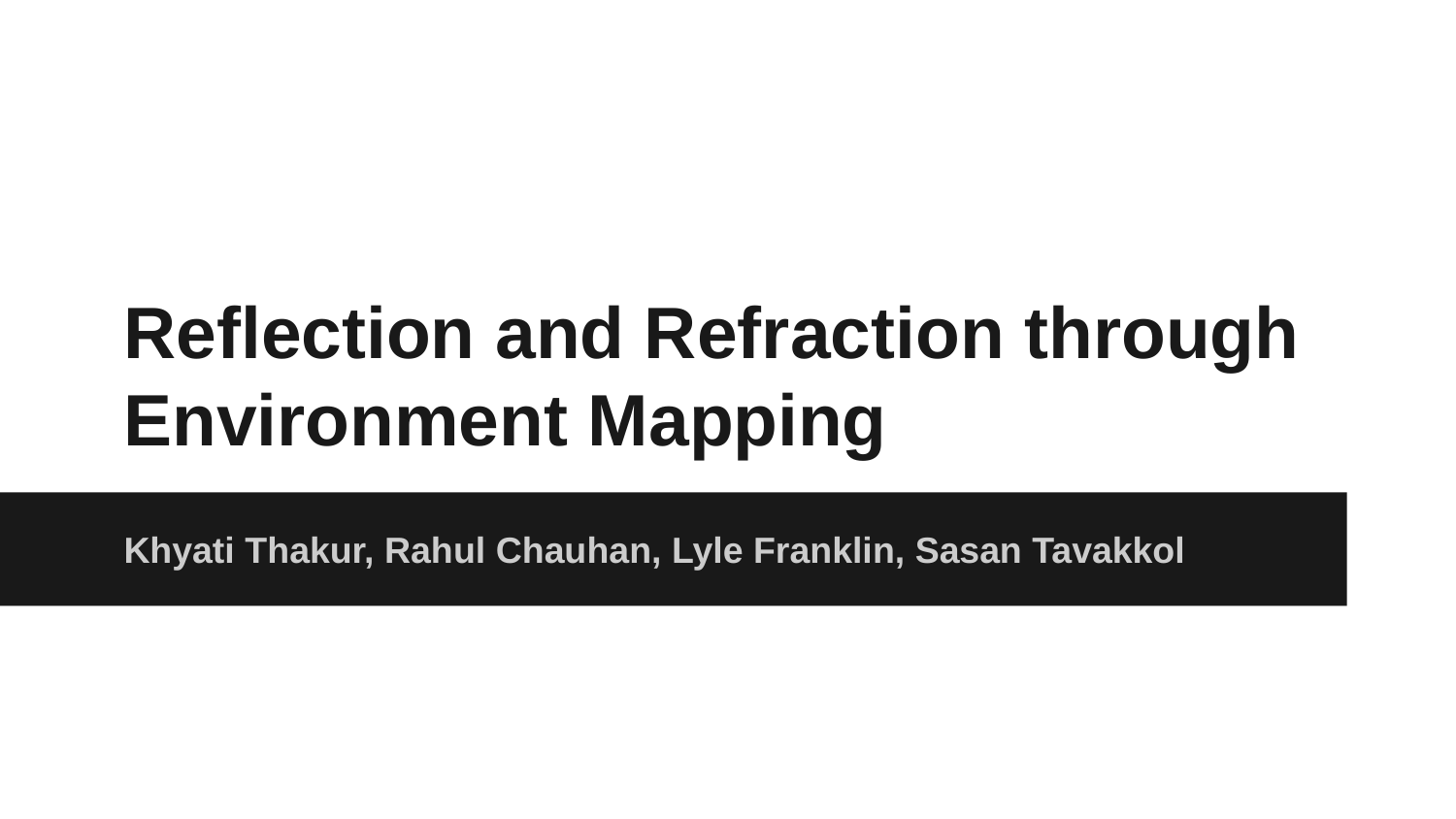

# Reflection and Refraction through Environment Mapping
Khyati Thakur, Rahul Chauhan, Lyle Franklin, Sasan Tavakkol